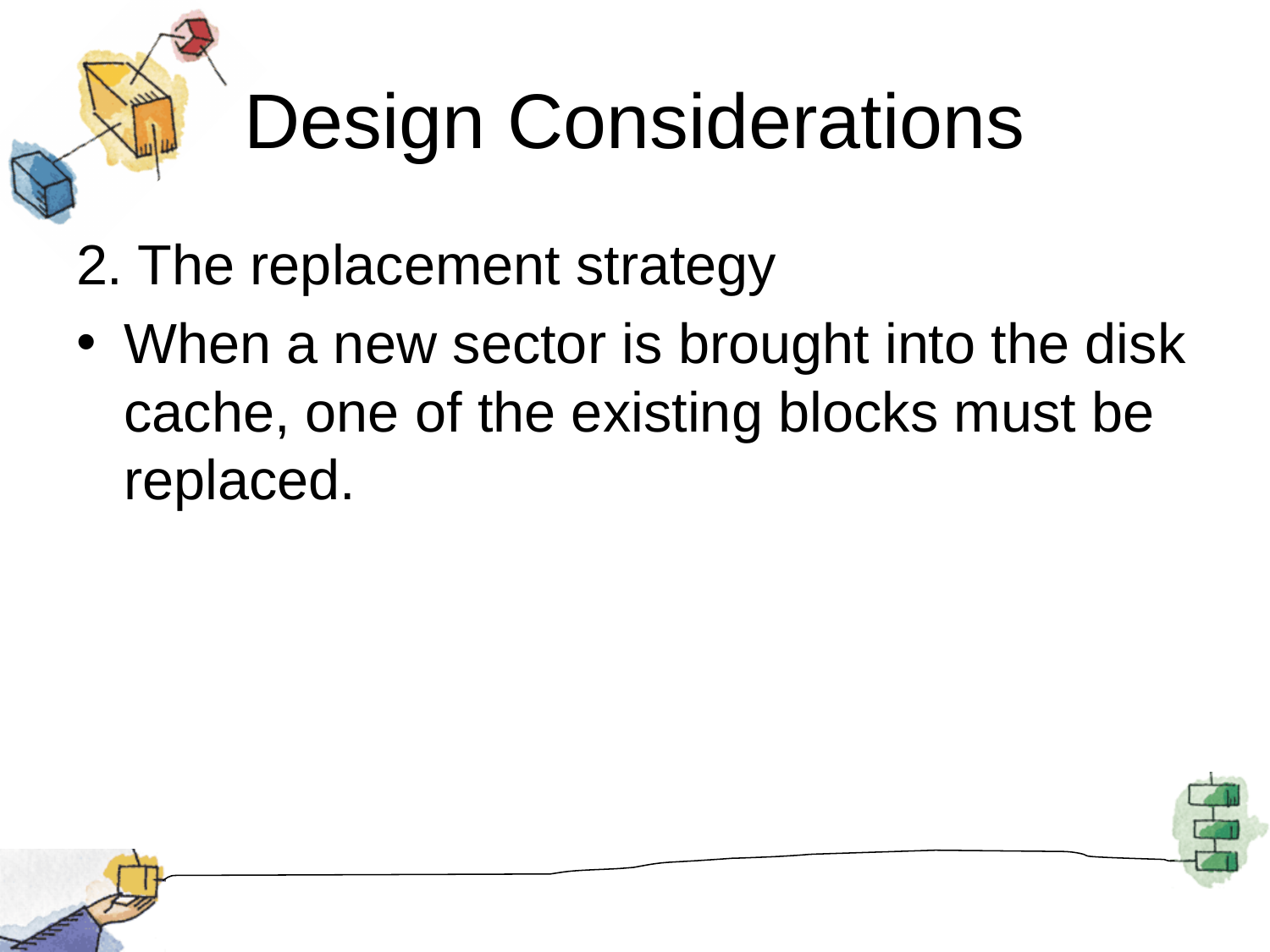

# Design Considerations
2. The replacement strategy
When a new sector is brought into the disk cache, one of the existing blocks must be replaced.